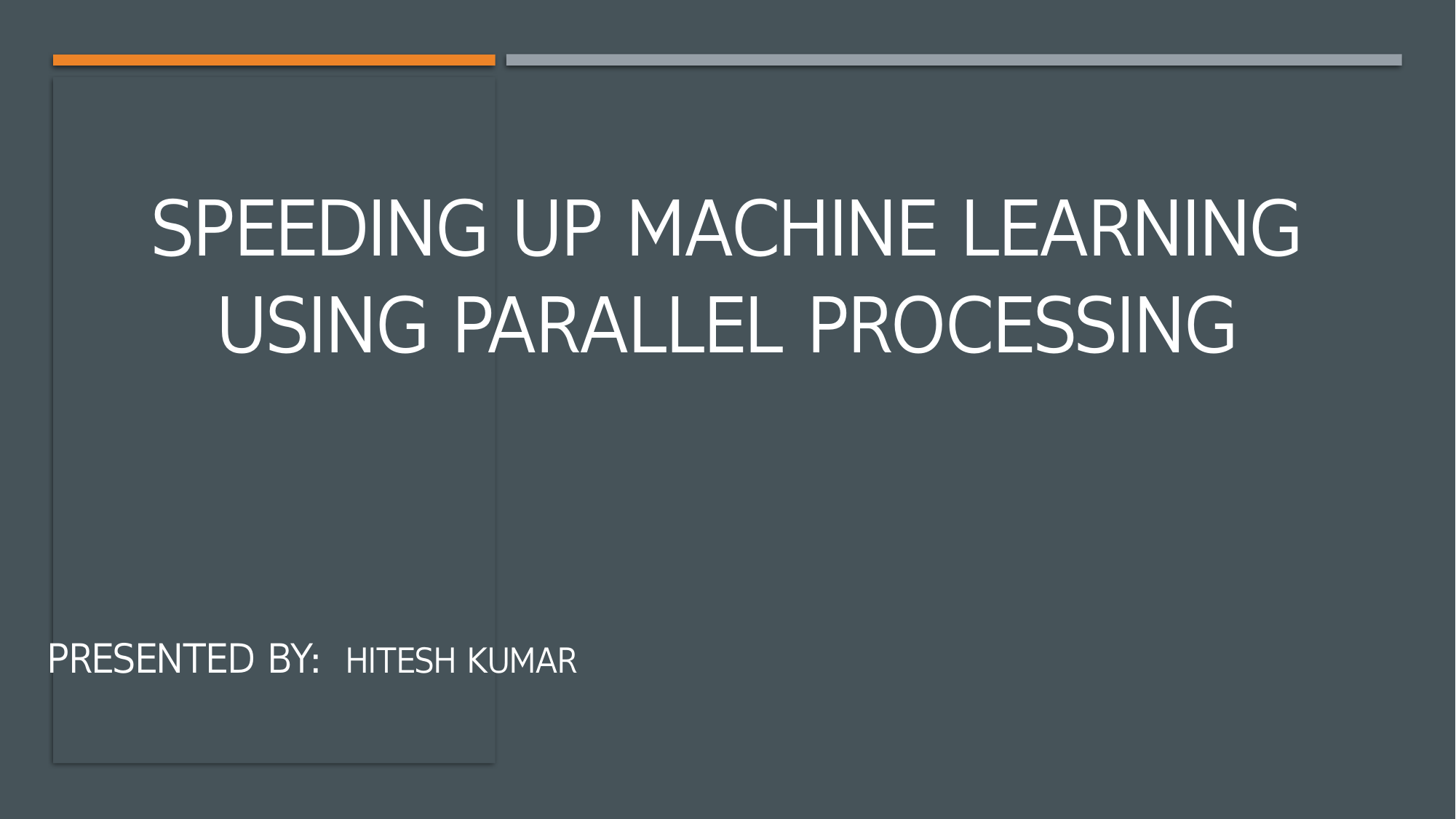

# SPEEDING UP MACHINE LEARNING USING Parallel processing
Presented By:  Hitesh kumar